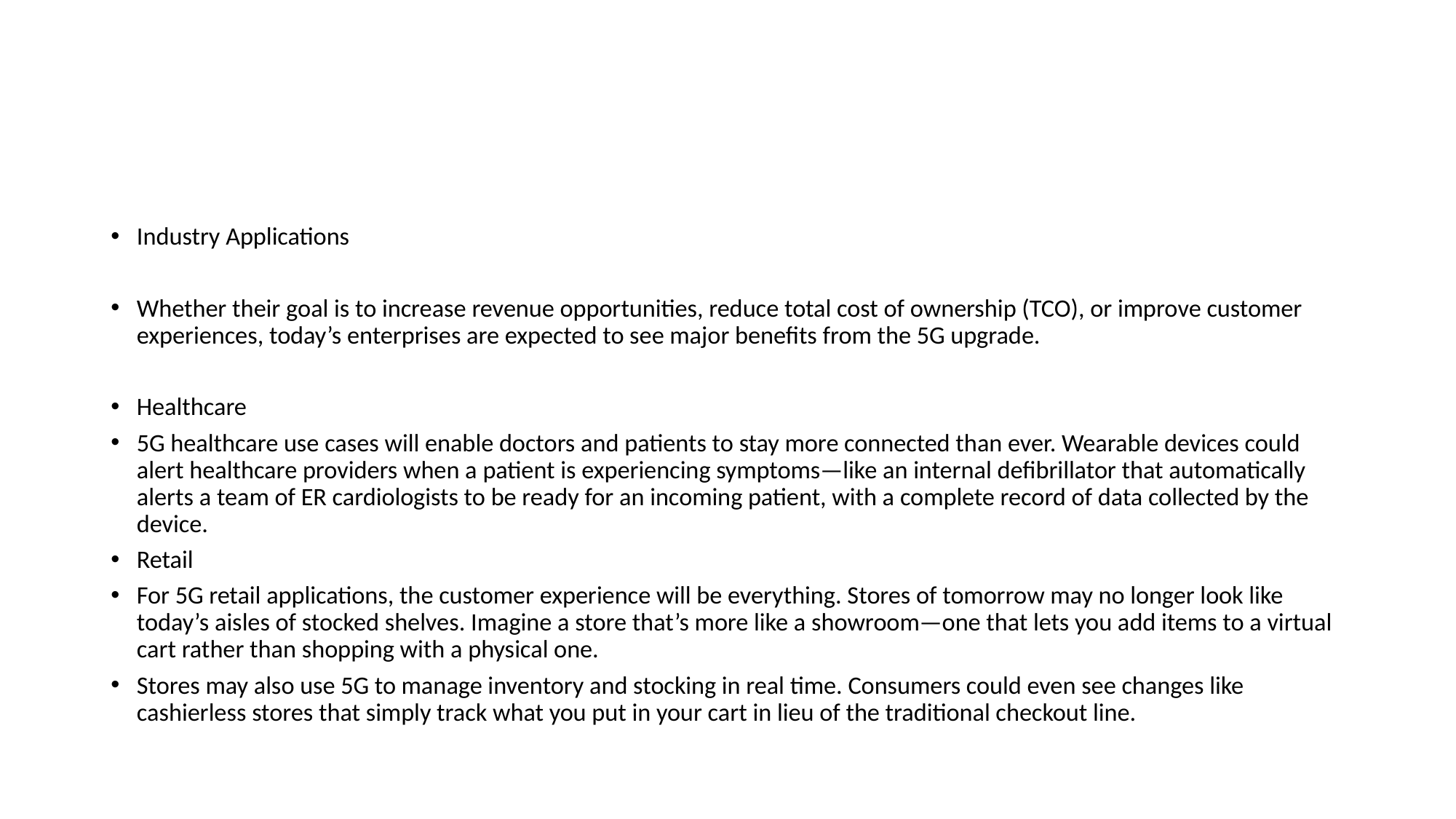

Industry Applications

Whether their goal is to increase revenue opportunities, reduce total cost of ownership (TCO), or improve customer experiences, today’s enterprises are expected to see major benefits from the 5G upgrade.

Healthcare
5G healthcare use cases will enable doctors and patients to stay more connected than ever. Wearable devices could alert healthcare providers when a patient is experiencing symptoms—like an internal defibrillator that automatically alerts a team of ER cardiologists to be ready for an incoming patient, with a complete record of data collected by the device.
Retail
For 5G retail applications, the customer experience will be everything. Stores of tomorrow may no longer look like today’s aisles of stocked shelves. Imagine a store that’s more like a showroom—one that lets you add items to a virtual cart rather than shopping with a physical one.
Stores may also use 5G to manage inventory and stocking in real time. Consumers could even see changes like cashierless stores that simply track what you put in your cart in lieu of the traditional checkout line.